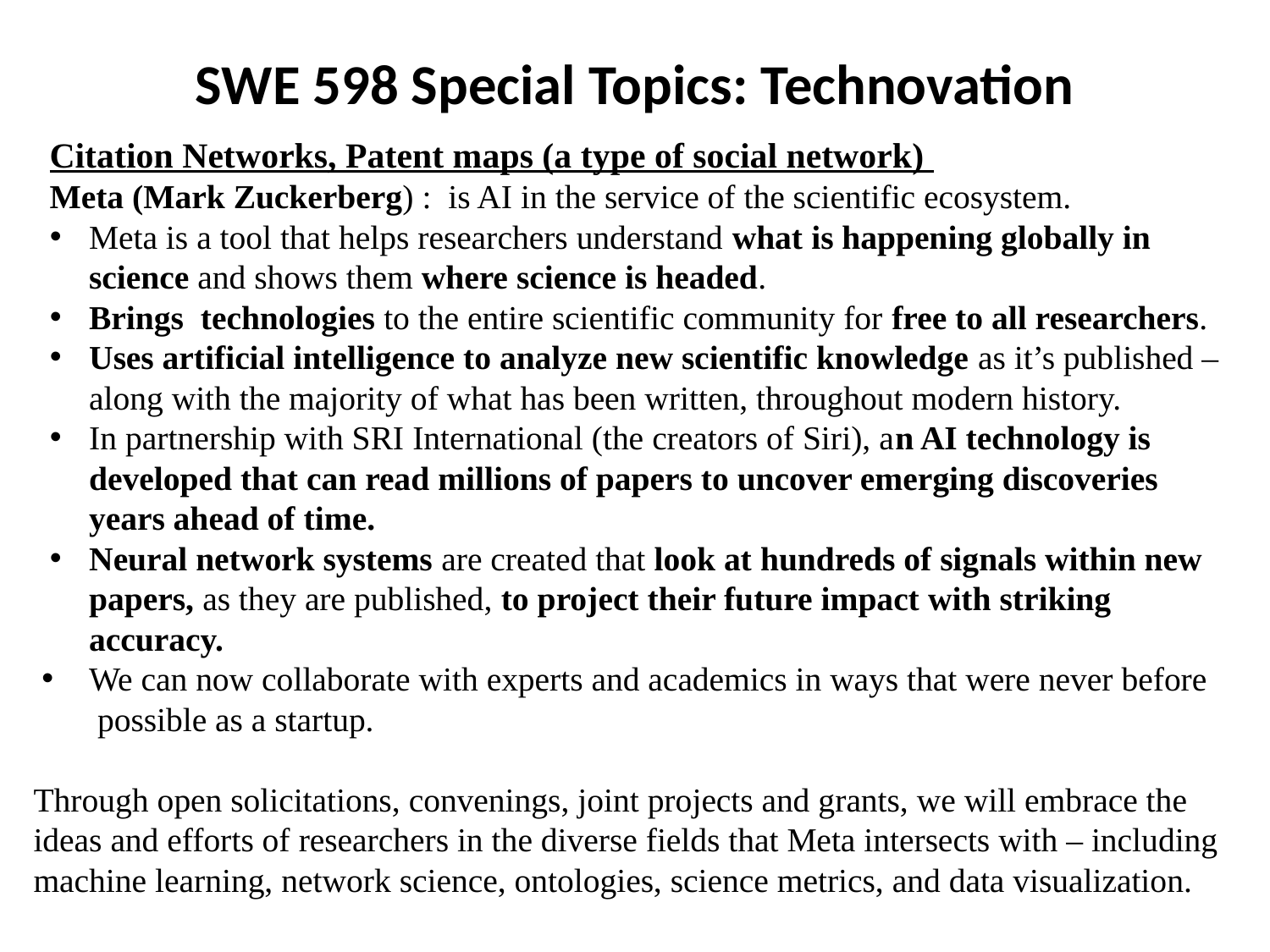

SWE 598 Special Topics: Technovation
Citation Networks, Patent maps (a type of social network)
Meta (Mark Zuckerberg) :  is AI in the service of the scientific ecosystem.
Meta is a tool that helps researchers understand what is happening globally in science and shows them where science is headed.
Brings  technologies to the entire scientific community for free to all researchers.
Uses artificial intelligence to analyze new scientific knowledge as it’s published – along with the majority of what has been written, throughout modern history.
In partnership with SRI International (the creators of Siri), an AI technology is developed that can read millions of papers to uncover emerging discoveries years ahead of time.
Neural network systems are created that look at hundreds of signals within new papers, as they are published, to project their future impact with striking accuracy.
We can now collaborate with experts and academics in ways that were never before     possible as a startup.

Through open solicitations, convenings, joint projects and grants, we will embrace the ideas and efforts of researchers in the diverse fields that Meta intersects with – including machine learning, network science, ontologies, science metrics, and data visualization.